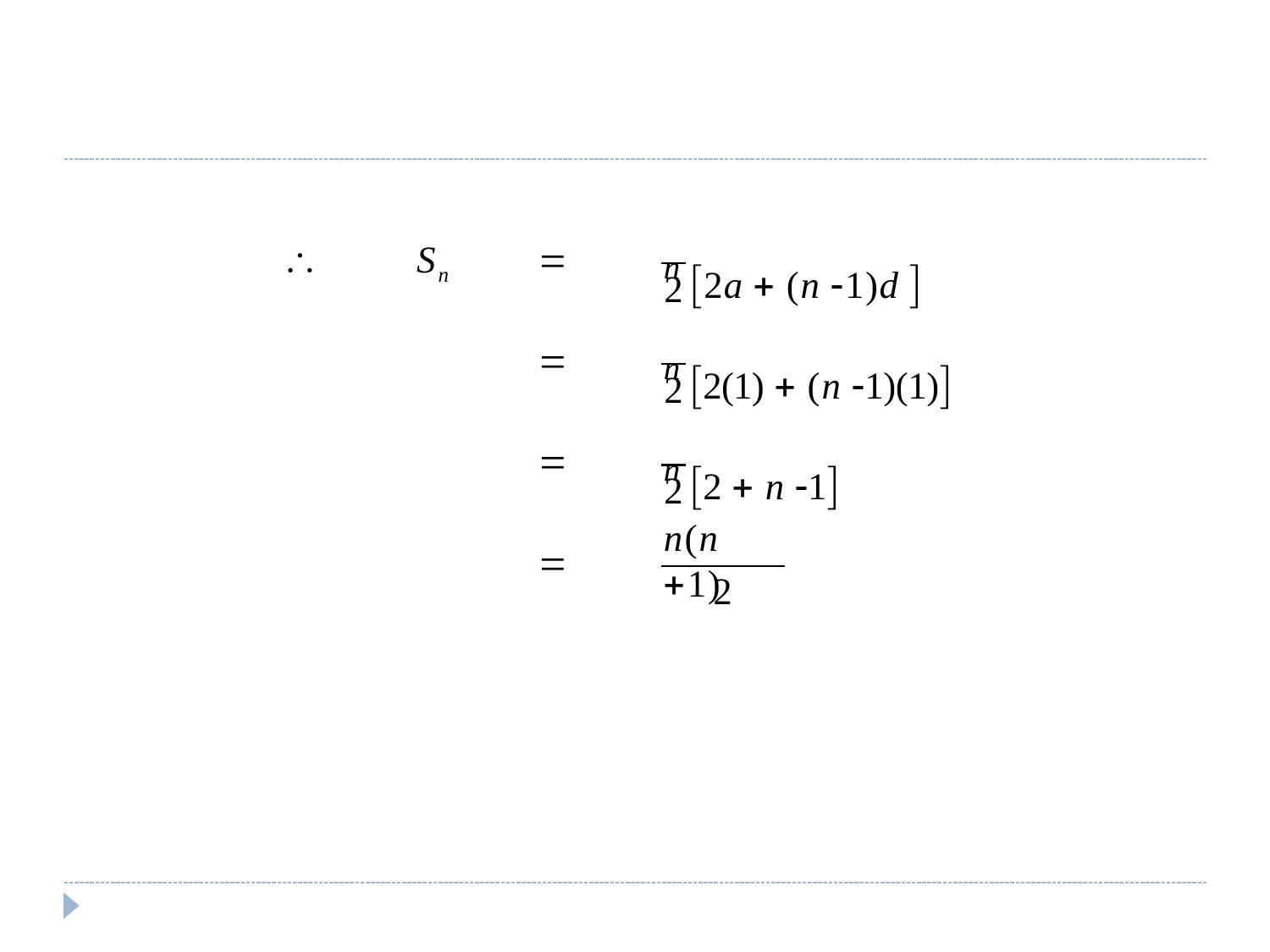

# n [2a + (n −1)d ]
∴
S
=
n
2

n [2(1) + (n −1)(1)]
=
2

n [2 + n −1]
=
2
n(n +1)

=
2